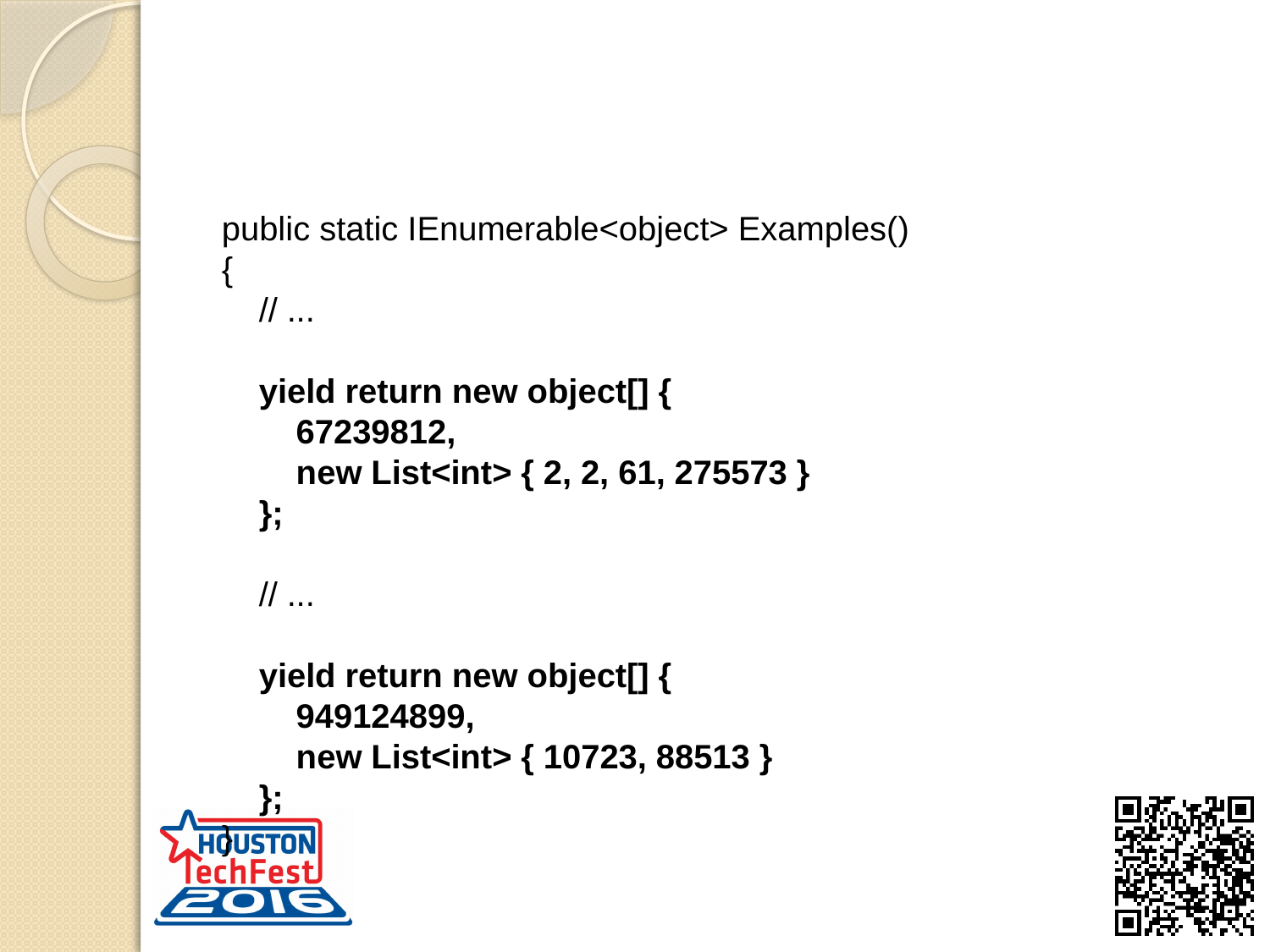

public static IEnumerable<object> Examples()
{
    // ...
    yield return new object[] {
        67239812,
        new List<int> { 2, 2, 61, 275573 }
    };
    // ...
    yield return new object[] {
        949124899,
        new List<int> { 10723, 88513 }
    };
}